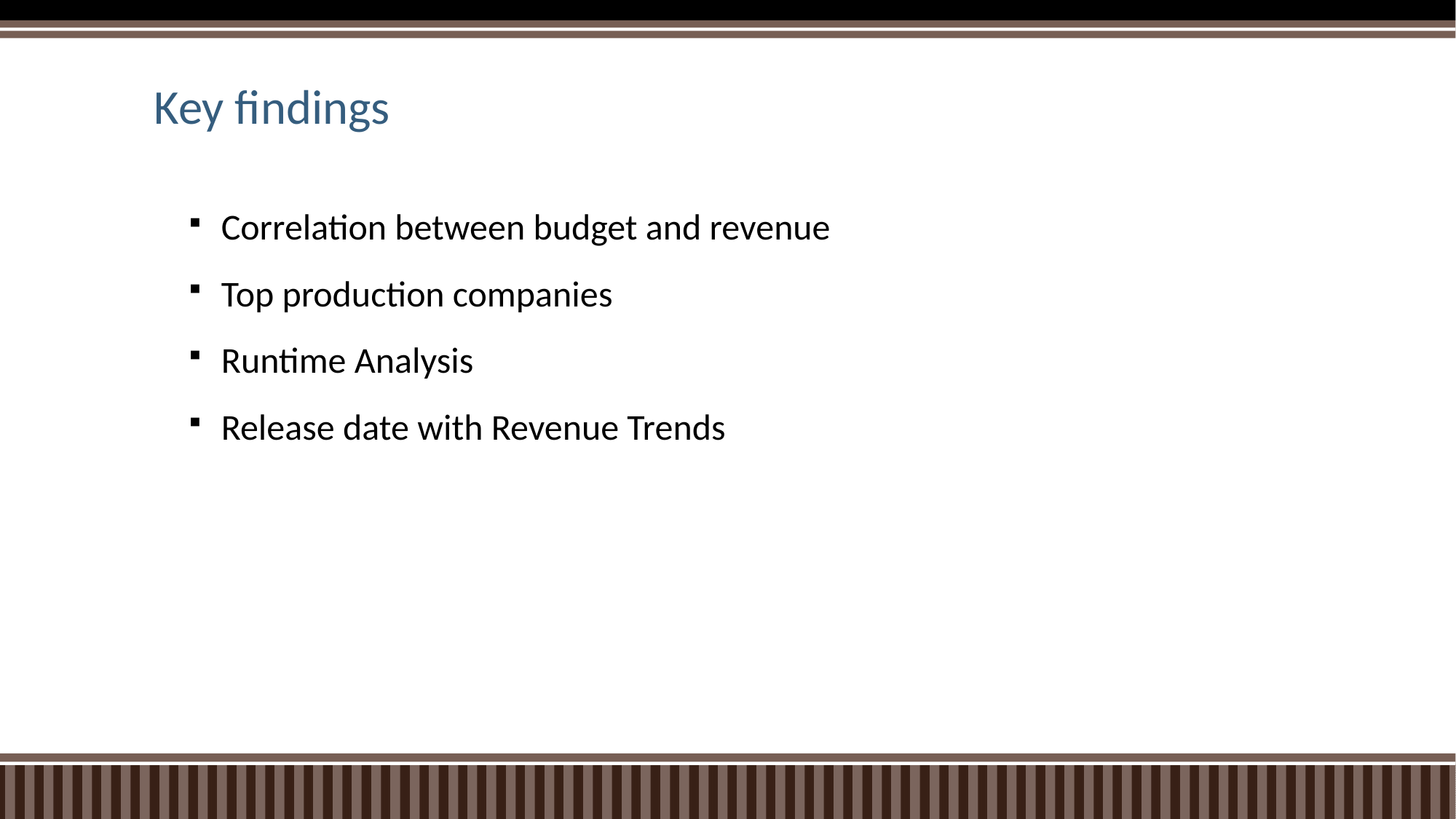

# Key findings
Correlation between budget and revenue
Top production companies
Runtime Analysis
Release date with Revenue Trends